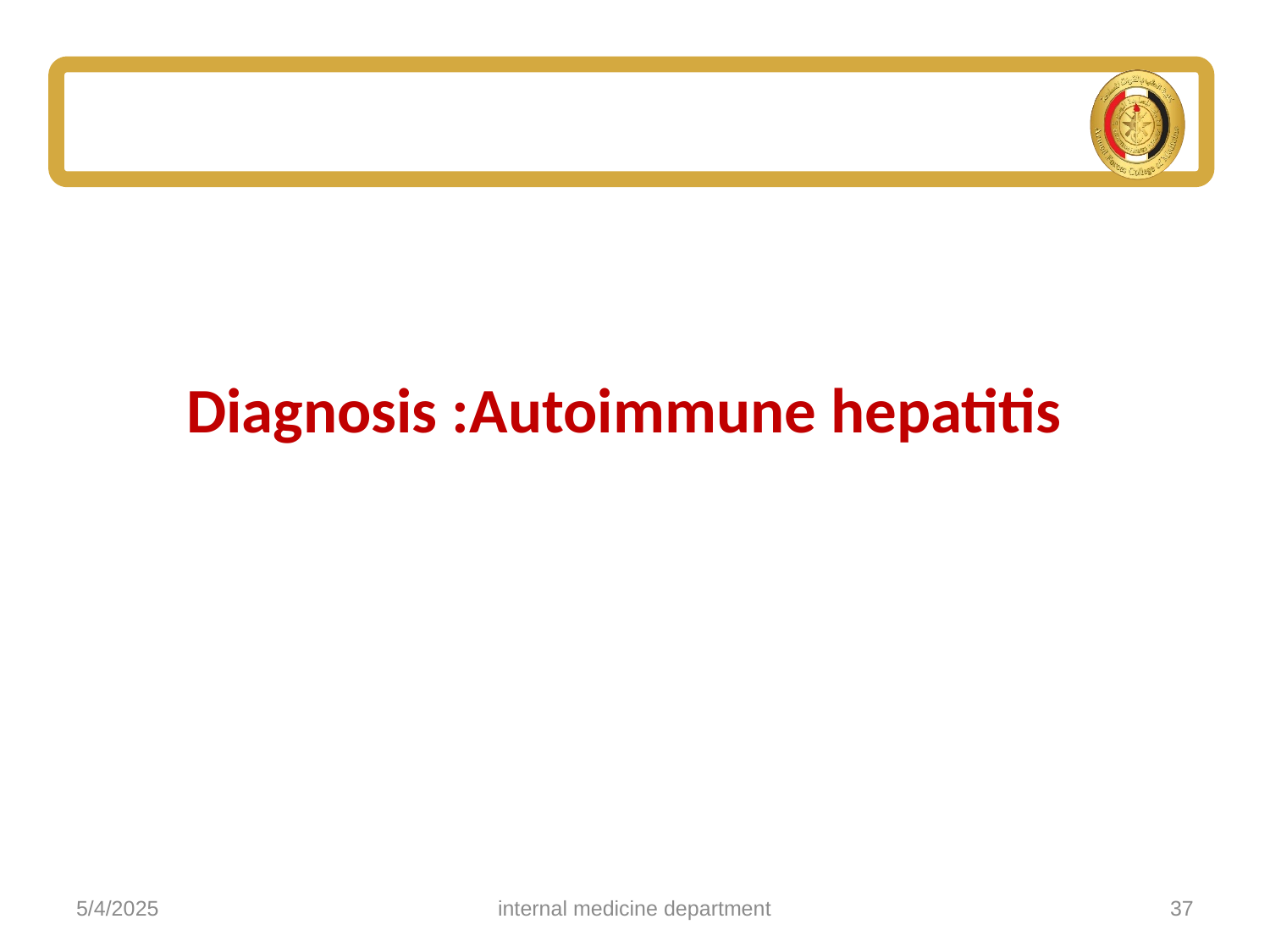

# Diagnosis :Autoimmune hepatitis
5/4/2025
internal medicine department
37